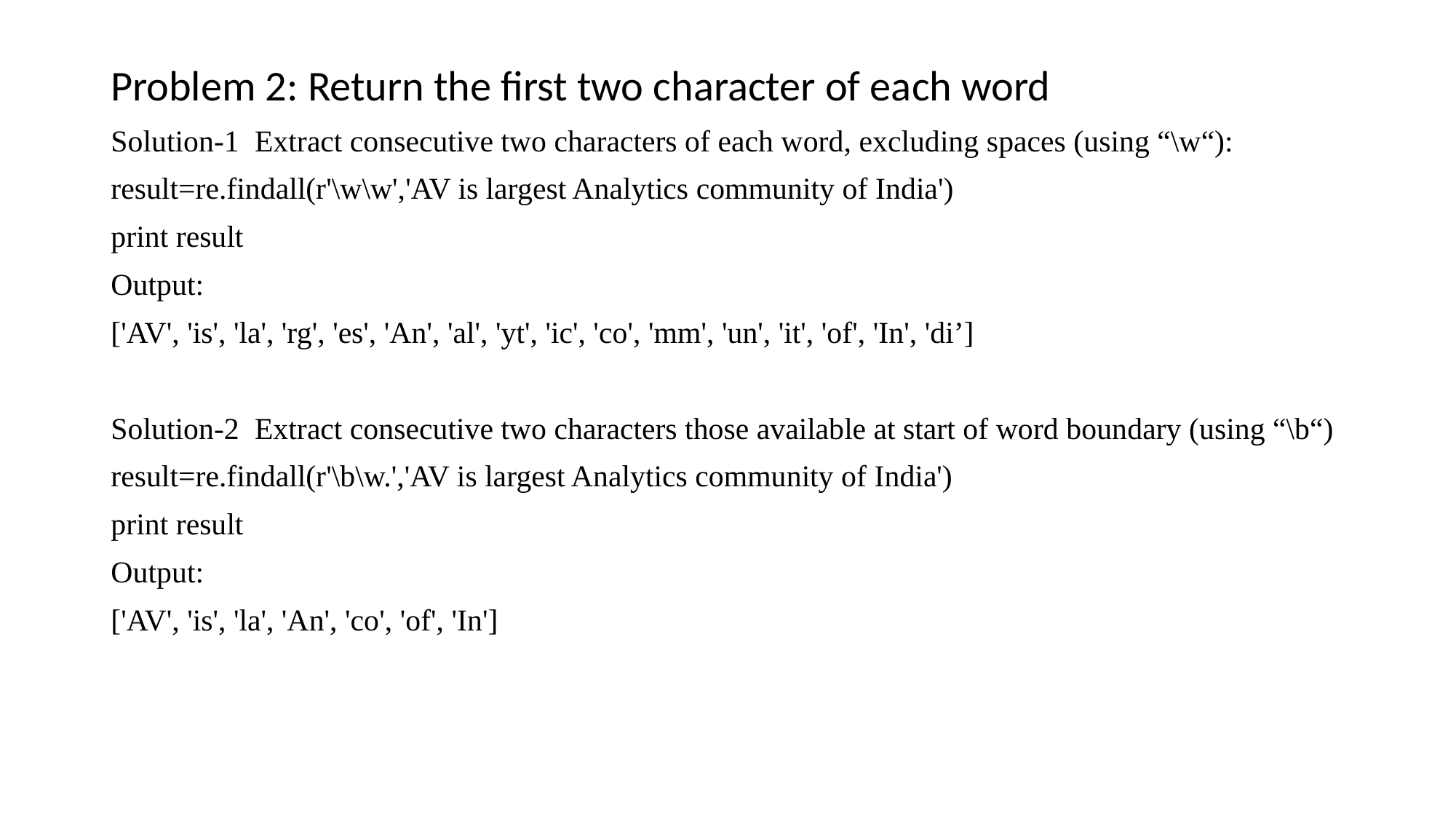

Problem 2: Return the first two character of each word
Solution-1  Extract consecutive two characters of each word, excluding spaces (using “\w“):
result=re.findall(r'\w\w','AV is largest Analytics community of India')
print result
Output:
['AV', 'is', 'la', 'rg', 'es', 'An', 'al', 'yt', 'ic', 'co', 'mm', 'un', 'it', 'of', 'In', 'di’]

Solution-2  Extract consecutive two characters those available at start of word boundary (using “\b“)
result=re.findall(r'\b\w.','AV is largest Analytics community of India')
print result
Output:
['AV', 'is', 'la', 'An', 'co', 'of', 'In']